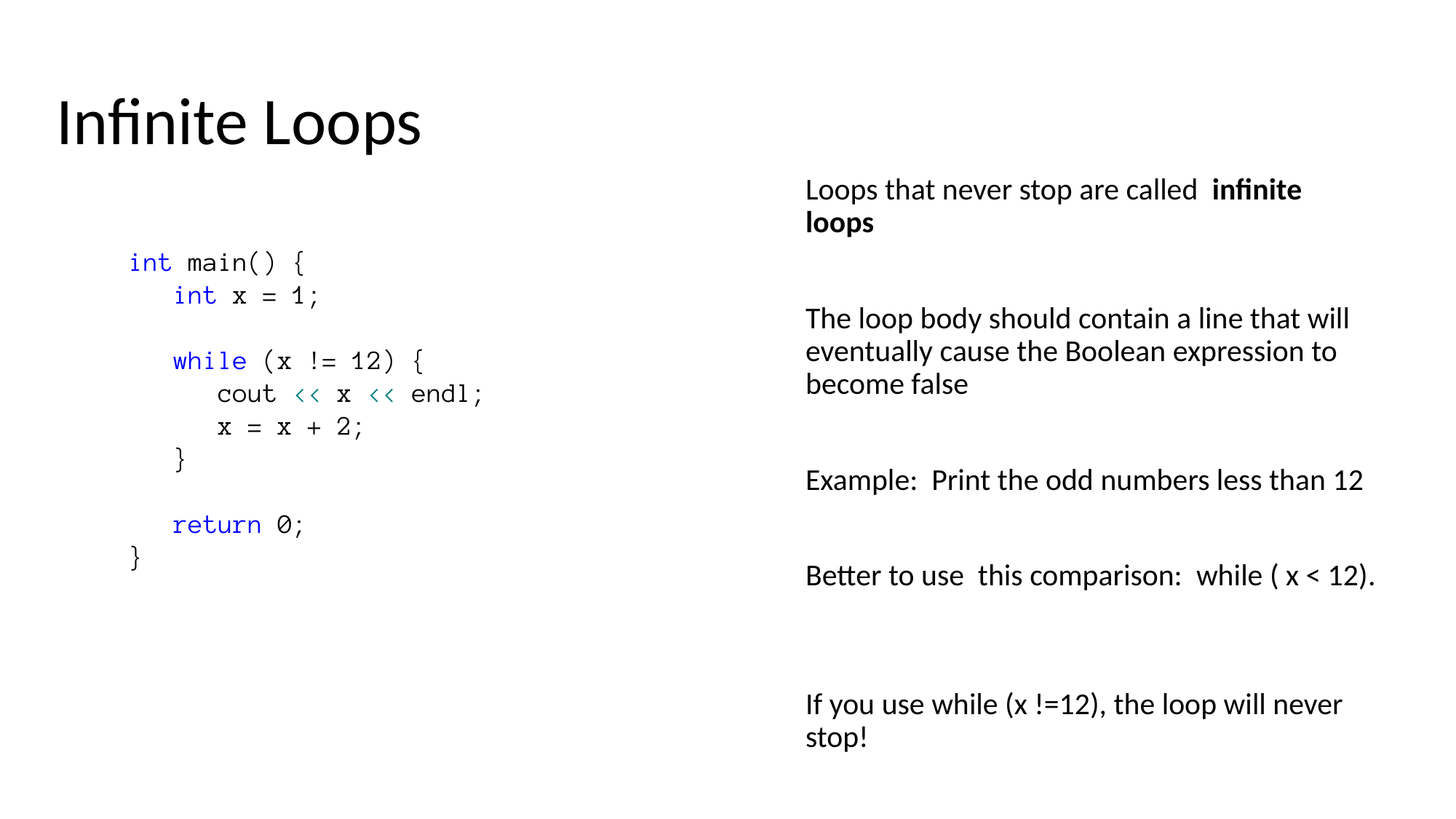

# Infinite Loops
Loops that never stop are called  infinite loops

The loop body should contain a line that will eventually cause the Boolean expression to  become false

Example:  Print the odd numbers less than 12

Better to use  this comparison:  while ( x < 12).

If you use while (x !=12), the loop will never stop!
int main() {
   int x = 1;

   while (x != 12) {
      cout << x << endl;
      x = x + 2;
   }

   return 0;
}